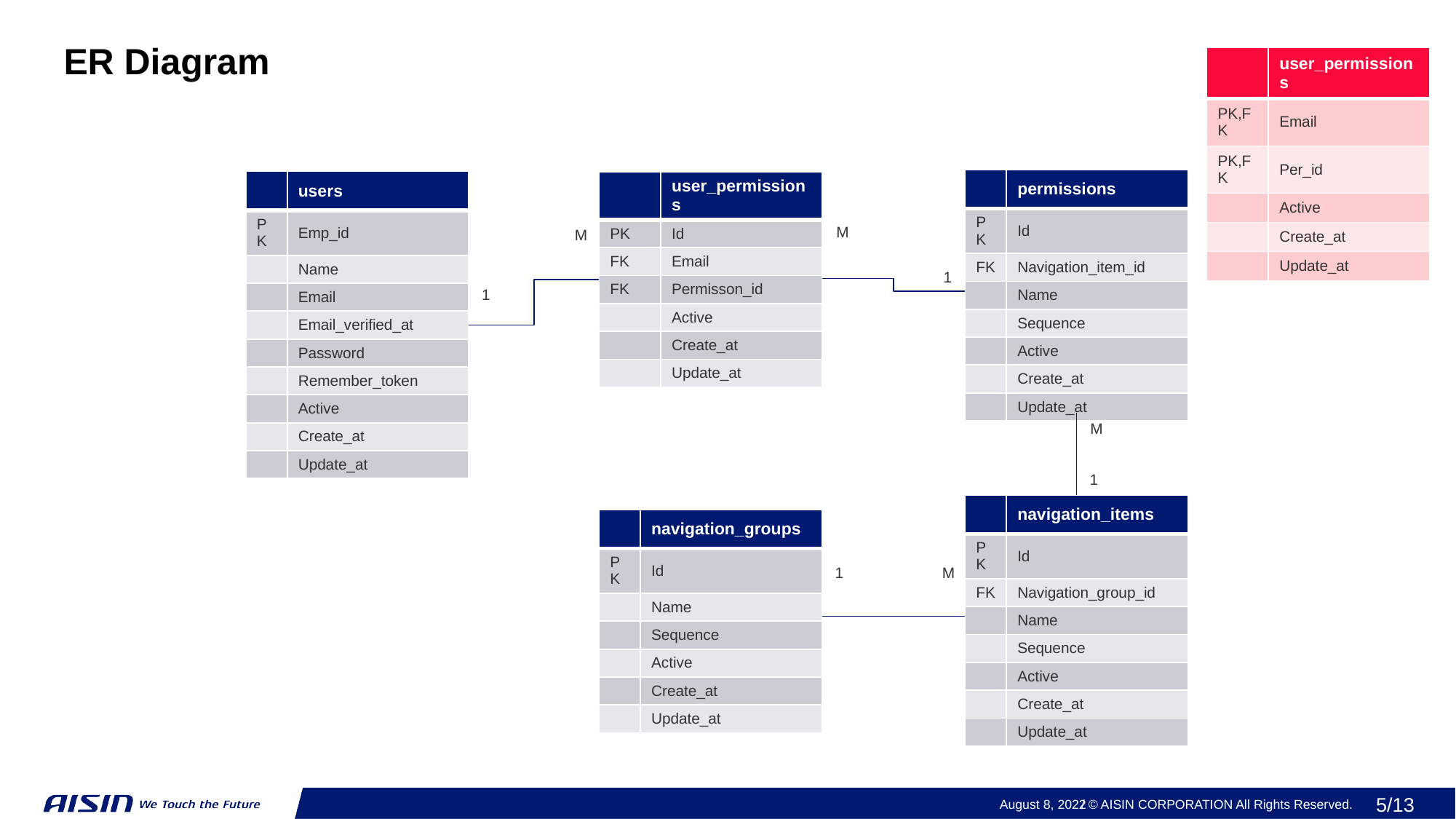

ER Diagram
|  | user\_permissions |
| --- | --- |
| PK,FK | Email |
| PK,FK | Per\_id |
|  | Active |
|  | Create\_at |
|  | Update\_at |
|  | permissions |
| --- | --- |
| PK | Id |
| FK | Navigation\_item\_id |
|  | Name |
|  | Sequence |
|  | Active |
|  | Create\_at |
|  | Update\_at |
|  | users |
| --- | --- |
| PK | Emp\_id |
|  | Name |
|  | Email |
|  | Email\_verified\_at |
|  | Password |
|  | Remember\_token |
|  | Active |
|  | Create\_at |
|  | Update\_at |
|  | user\_permissions |
| --- | --- |
| PK | Id |
| FK | Email |
| FK | Permisson\_id |
|  | Active |
|  | Create\_at |
|  | Update\_at |
M
M
1
1
M
1
|  | navigation\_items |
| --- | --- |
| PK | Id |
| FK | Navigation\_group\_id |
|  | Name |
|  | Sequence |
|  | Active |
|  | Create\_at |
|  | Update\_at |
|  | navigation\_groups |
| --- | --- |
| PK | Id |
|  | Name |
|  | Sequence |
|  | Active |
|  | Create\_at |
|  | Update\_at |
1
M
August 8, 2022